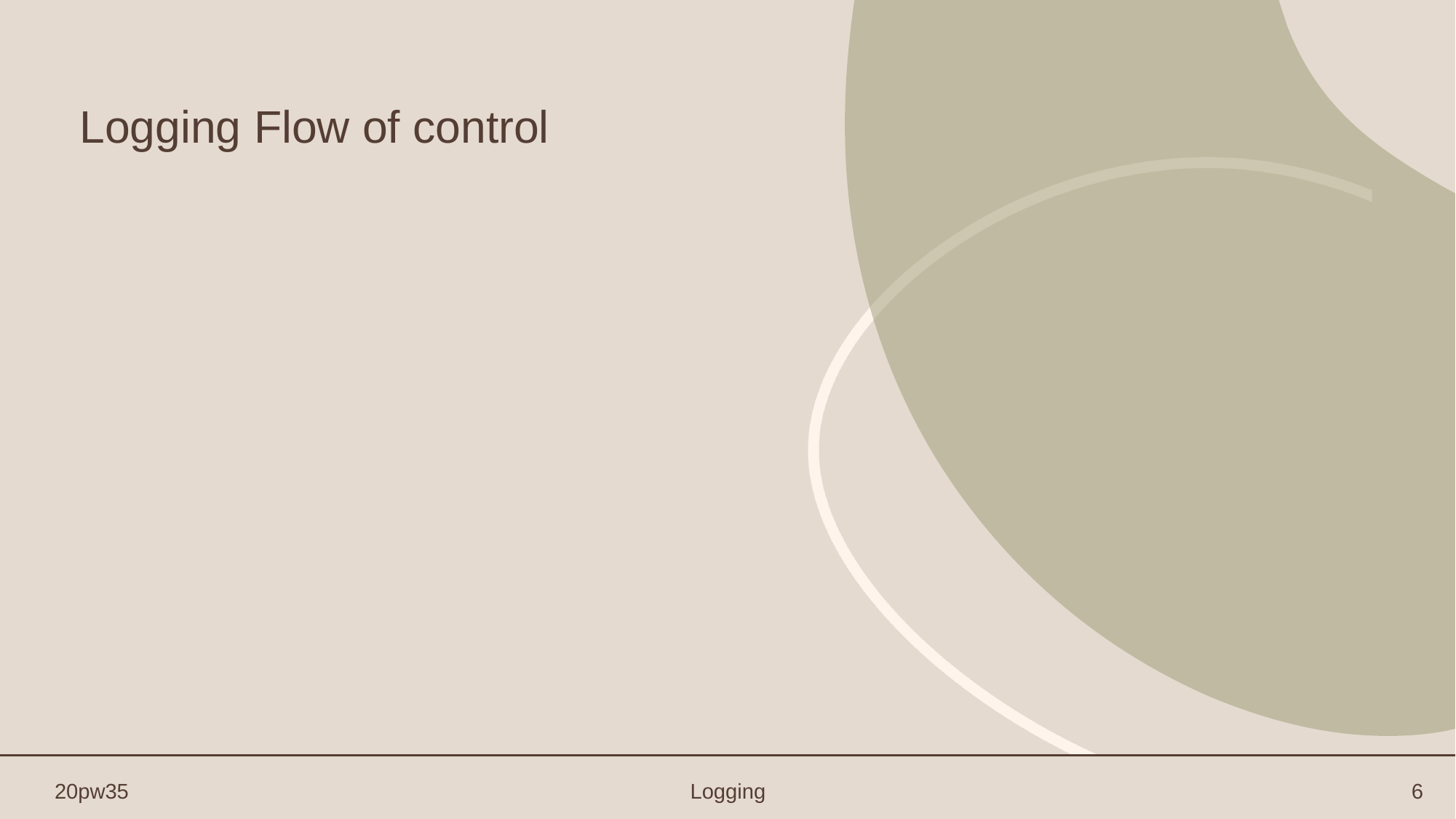

Handler
Logger
# Logging Flow of control
Destination
Application
20pw35
Logging
6
Formatter
Filter
Filter